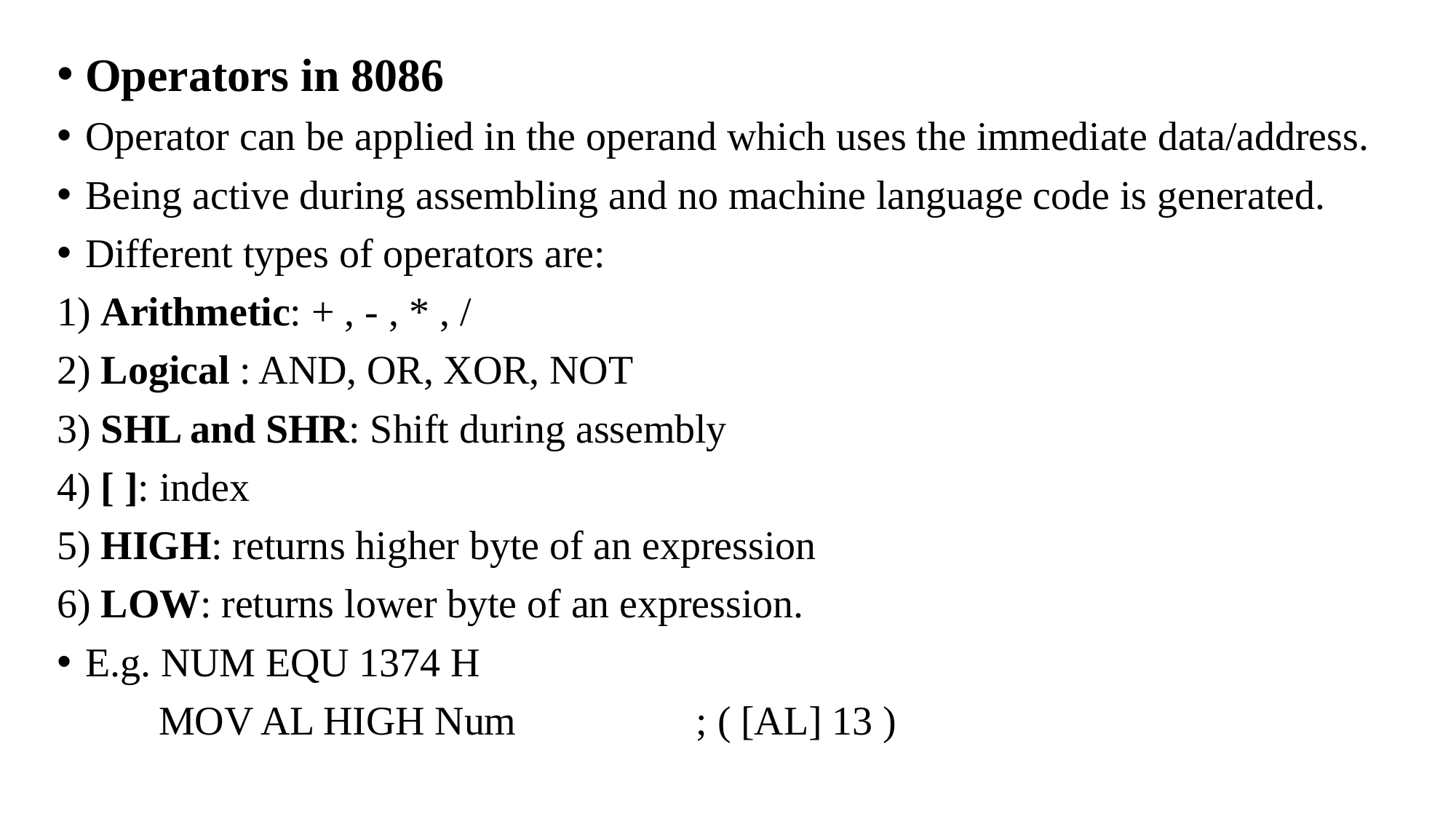

Operators in 8086
Operator can be applied in the operand which uses the immediate data/address.
Being active during assembling and no machine language code is generated.
Different types of operators are:
1) Arithmetic: + , - , * , /
2) Logical : AND, OR, XOR, NOT
3) SHL and SHR: Shift during assembly
4) [ ]: index
5) HIGH: returns higher byte of an expression
6) LOW: returns lower byte of an expression.
E.g. NUM EQU 1374 H
          MOV AL HIGH Num		 ; ( [AL] 13 )